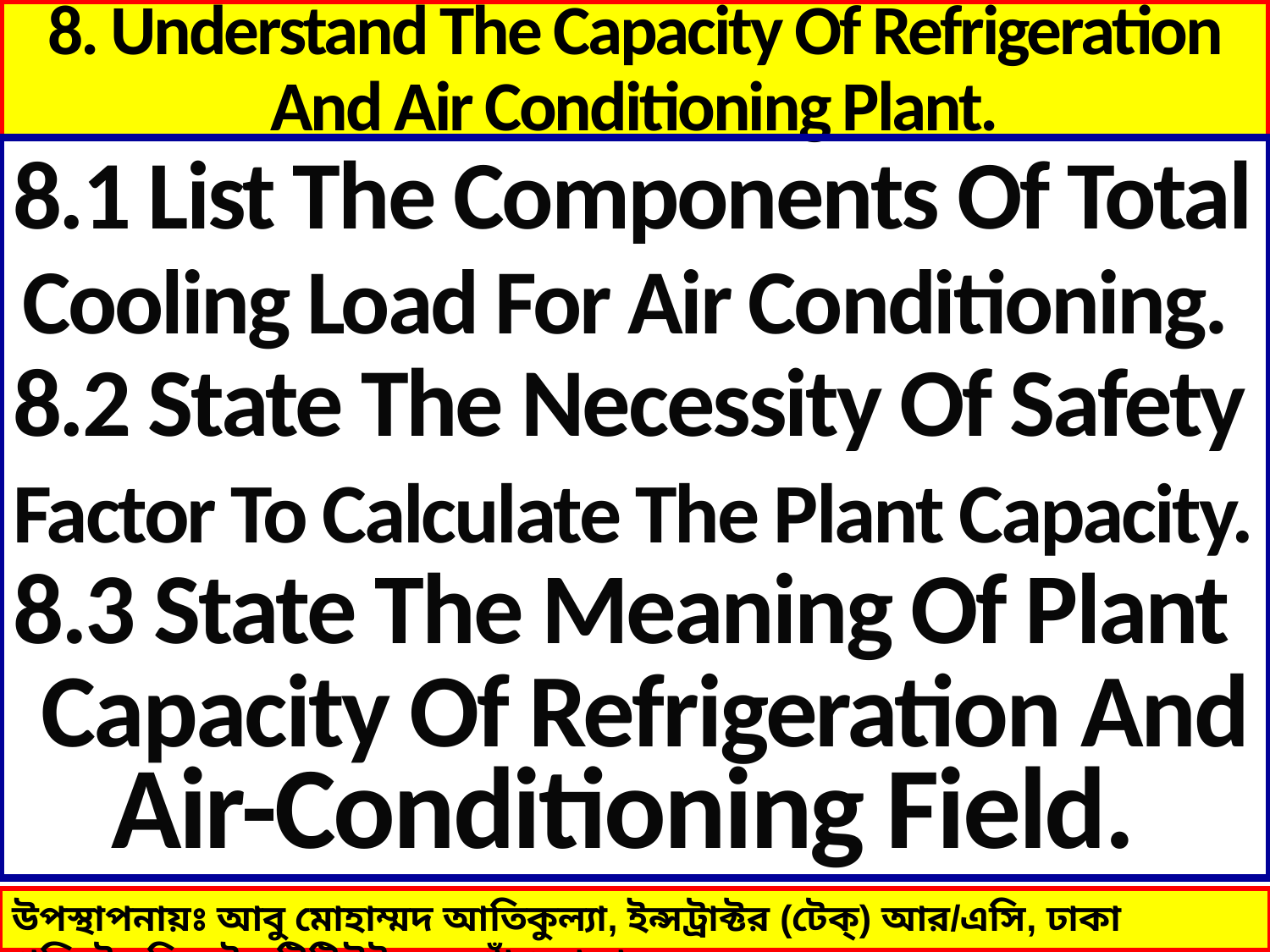

# 8. Understand The Capacity Of Refrigeration And Air Conditioning Plant.
8.1 List The Components Of Total
Cooling Load For Air Conditioning.
8.2 State The Necessity Of Safety
Factor To Calculate The Plant Capacity.
8.3 State The Meaning Of Plant
 Capacity Of Refrigeration And
Air-Conditioning Field.
উপস্থাপনায়ঃ আবু মোহাম্মদ আতিকুল্যা, ইন্সট্রাক্টর (টেক্) আর/এসি, ঢাকা পলিটেকনিক ইন্সটিটিউট,তেজগাঁও,ঢাকা